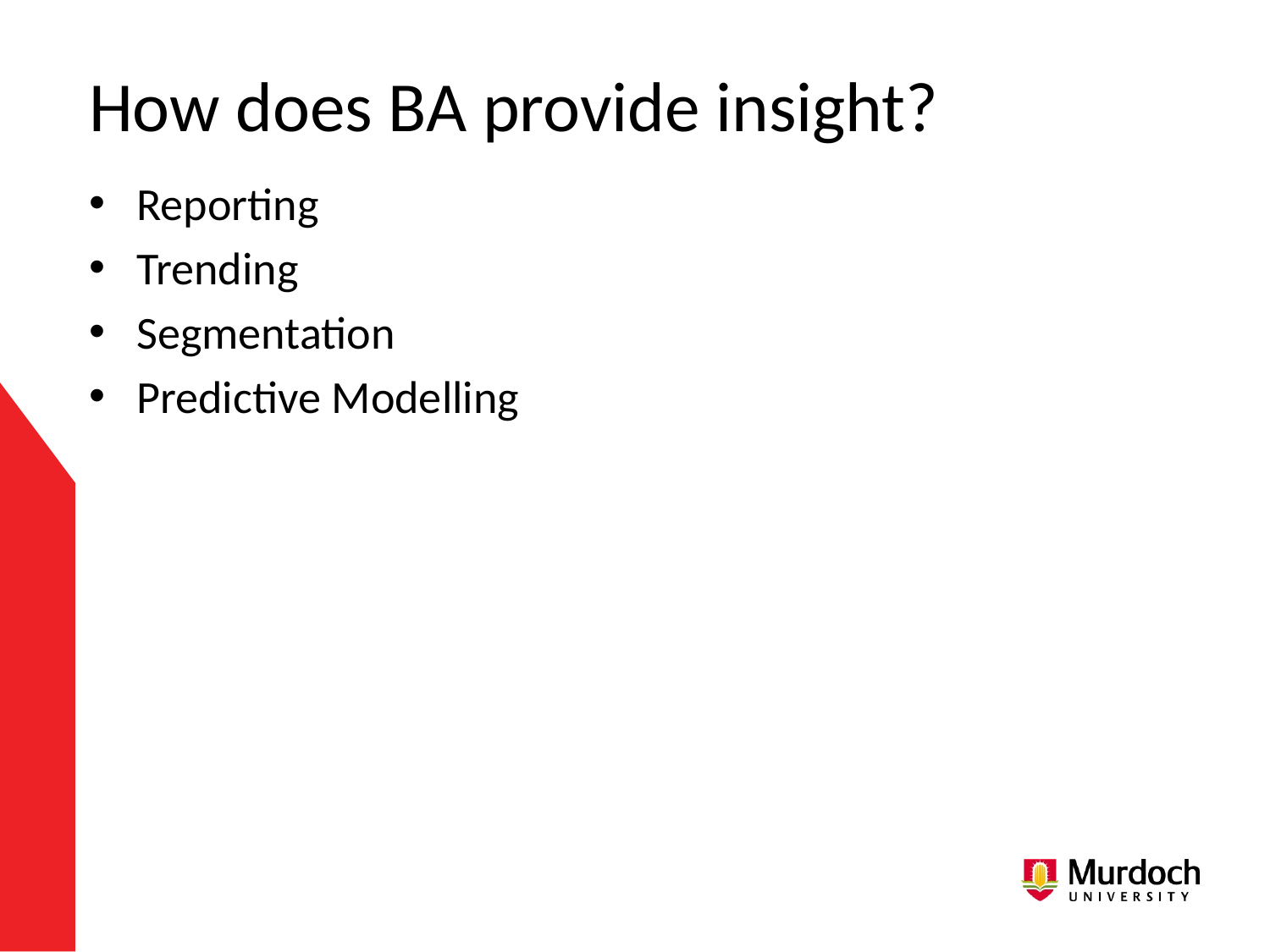

# How does BA provide insight?
Reporting
Trending
Segmentation
Predictive Modelling